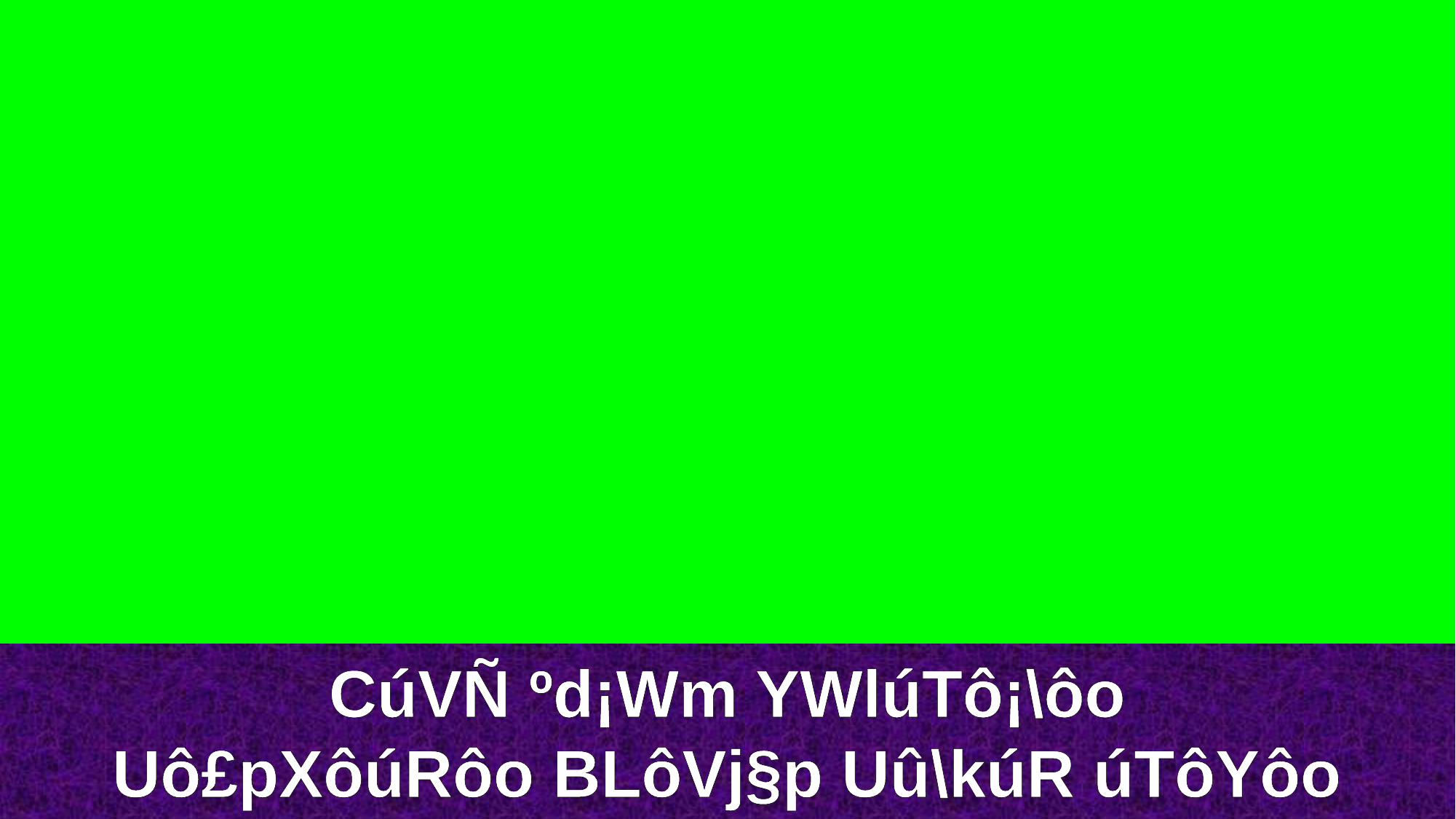

CúVÑ ºd¡Wm YWlúTô¡\ôo
Uô£pXôúRôo BLôVj§p Uû\kúR úTôYôo